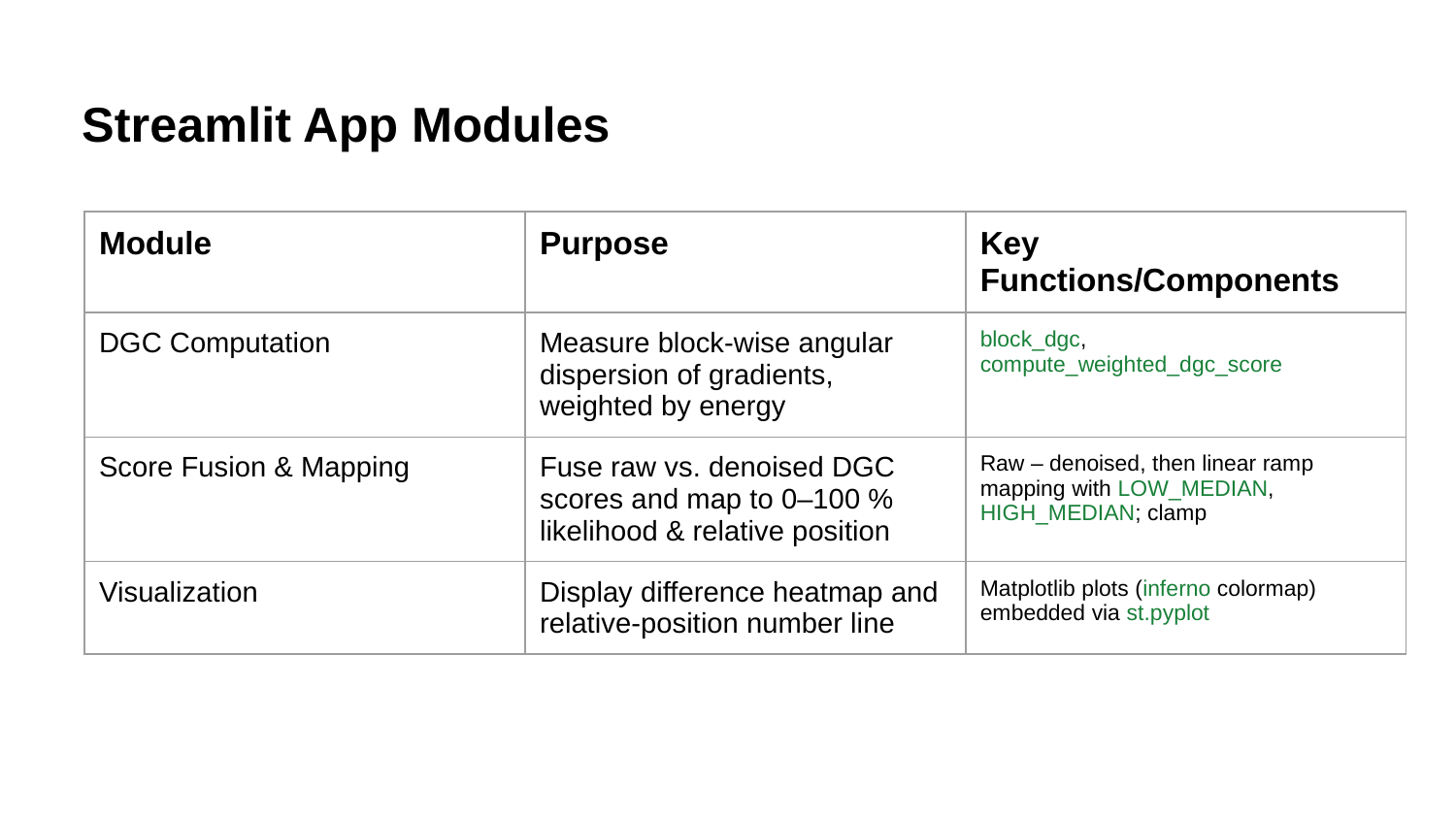

# Streamlit App Modules
| Module | Purpose | Key Functions/Components |
| --- | --- | --- |
| DGC Computation | Measure block‑wise angular dispersion of gradients, weighted by energy | block\_dgc, compute\_weighted\_dgc\_score |
| Score Fusion & Mapping | Fuse raw vs. denoised DGC scores and map to 0–100 % likelihood & relative position | Raw – denoised, then linear ramp mapping with LOW\_MEDIAN, HIGH\_MEDIAN; clamp |
| Visualization | Display difference heatmap and relative‑position number line | Matplotlib plots (inferno colormap) embedded via st.pyplot |